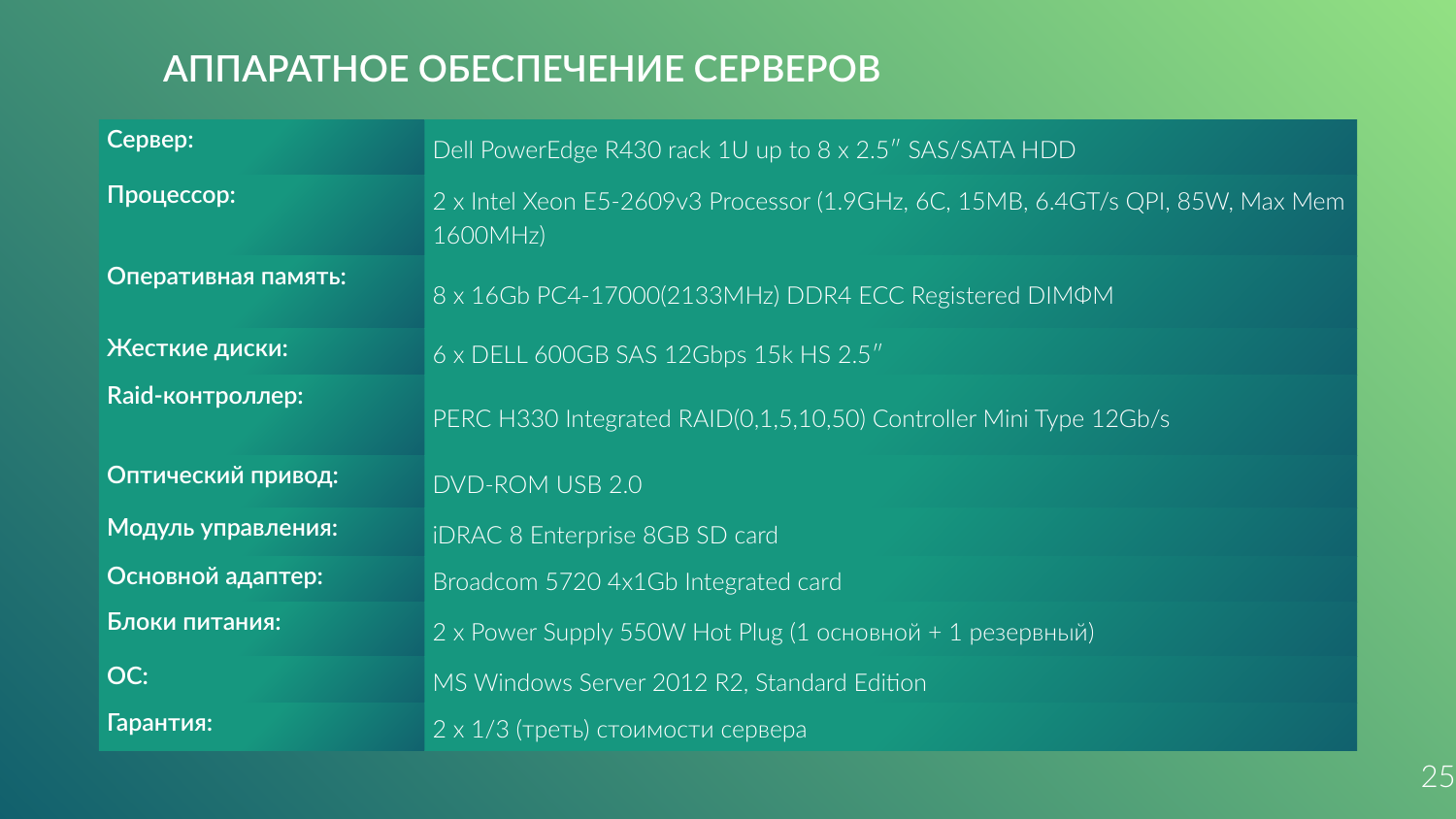

АППАРАТНОЕ ОБЕСПЕЧЕНИЕ СЕРВЕРОВ
| Сервер: | Dell PowerEdge R430 rack 1U up to 8 x 2.5″ SAS/SATA HDD |
| --- | --- |
| Процессор: | 2 x Intel Xeon E5-2609v3 Processor (1.9GHz, 6C, 15MB, 6.4GT/s QPI, 85W, Max Mem 1600MHz) |
| Оперативная память: | 8 x 16Gb PC4-17000(2133MHz) DDR4 ECC Registered DIMФM |
| Жесткие диски: | 6 x DELL 600GB SAS 12Gbps 15k HS 2.5″ |
| Raid-контроллер: | PERC H330 Integrated RAID(0,1,5,10,50) Controller Mini Type 12Gb/s |
| Оптический привод: | DVD-ROM USB 2.0 |
| Модуль управления: | iDRAC 8 Enterprise 8GB SD card |
| Основной адаптер: | Broadcom 5720 4x1Gb Integrated card |
| Блоки питания: | 2 x Power Supply 550W Hot Plug (1 основной + 1 резервный) |
| ОС: | MS Windows Server 2012 R2, Standard Edition |
| Гарантия: | 2 x 1/3 (треть) стоимости сервера |
25